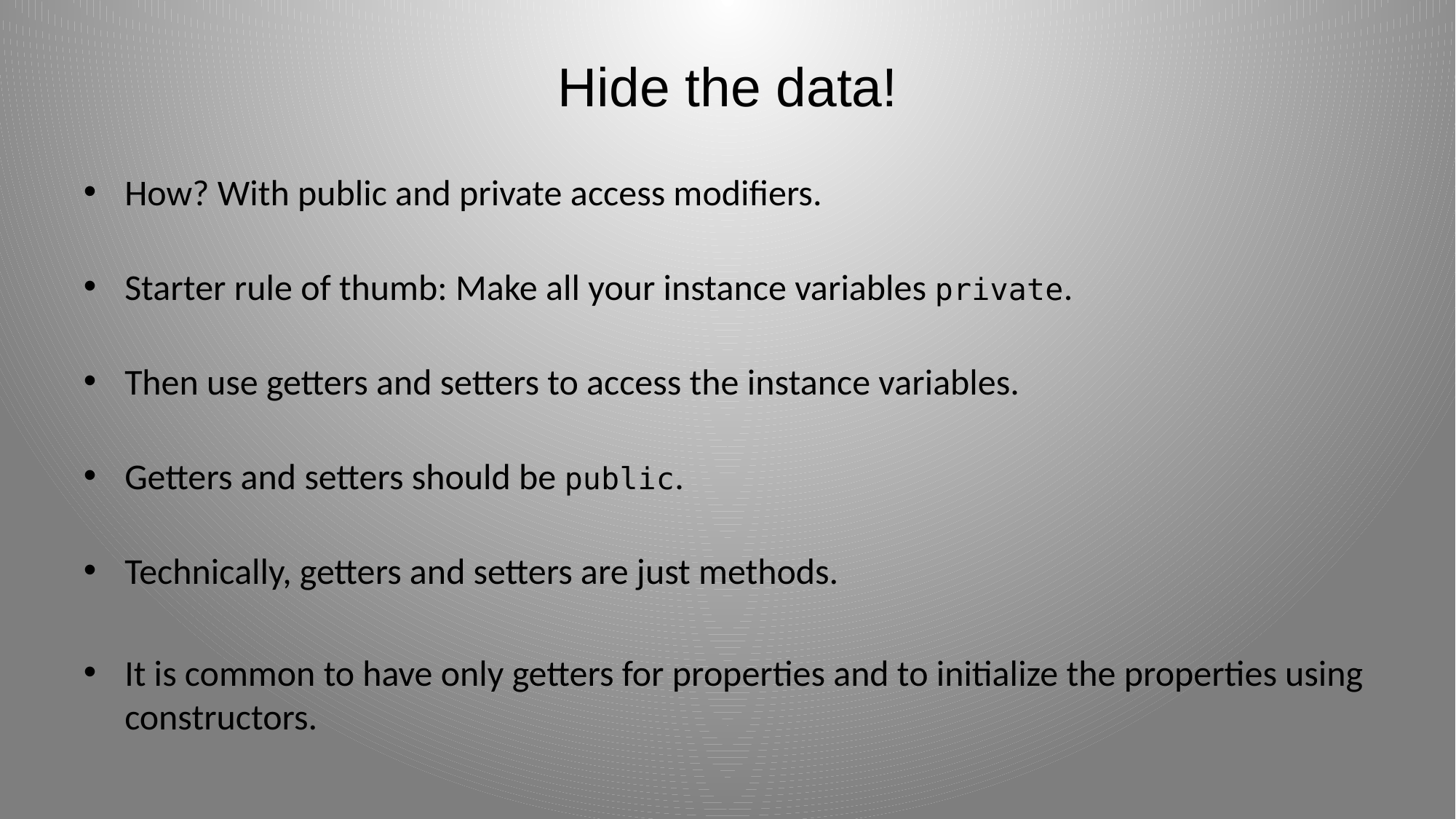

# Hide the data!
How? With public and private access modifiers.
Starter rule of thumb: Make all your instance variables private.
Then use getters and setters to access the instance variables.
Getters and setters should be public.
Technically, getters and setters are just methods.

It is common to have only getters for properties and to initialize the properties using constructors.